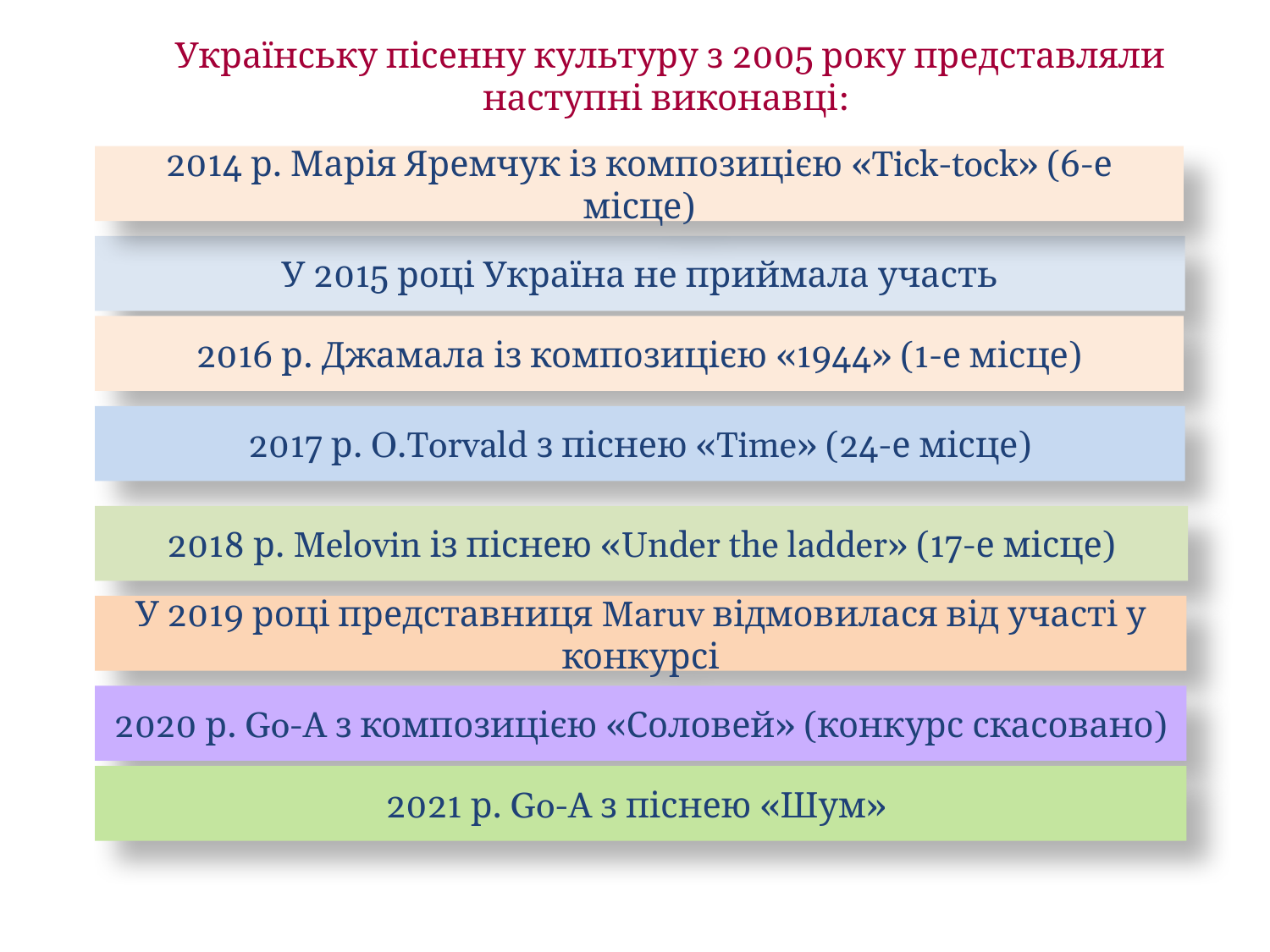

Українську пісенну культуру з 2005 року представляли наступні виконавці:
2014 р. Марія Яремчук із композицією «Tick-tock» (6-е місце)
У 2015 році Україна не приймала участь
2016 р. Джамала із композицією «1944» (1-е місце)
2017 р. O.Torvald з піснею «Time» (24-е місце)
2018 р. Melovin із піснею «Under the ladder» (17-е місце)
У 2019 році представниця Maruv відмовилася від участі у конкурсі
2020 р. Go-A з композицією «Соловей» (конкурс скасовано)
2021 р. Go-A з піснею «Шум»